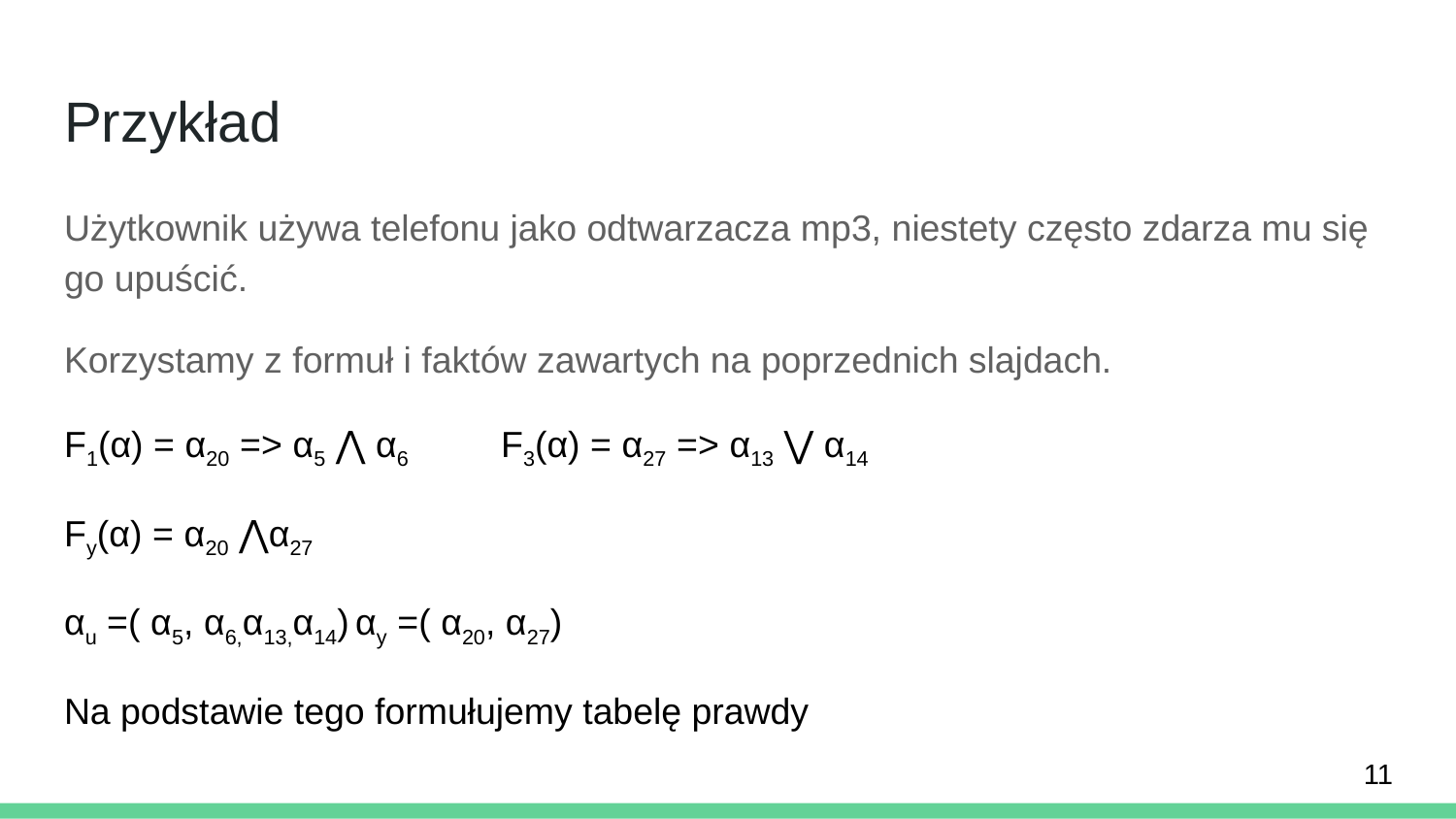

# Przykład
Użytkownik używa telefonu jako odtwarzacza mp3, niestety często zdarza mu się go upuścić.
Korzystamy z formuł i faktów zawartych na poprzednich slajdach.
F1(α) = α20 => α5 ⋀ α6	F3(α) = α27 => α13 ⋁ α14
Fy(α) = α20 ⋀α27
αu =( α5, α6,α13,α14)	αy =( α20, α27)
Na podstawie tego formułujemy tabelę prawdy

11